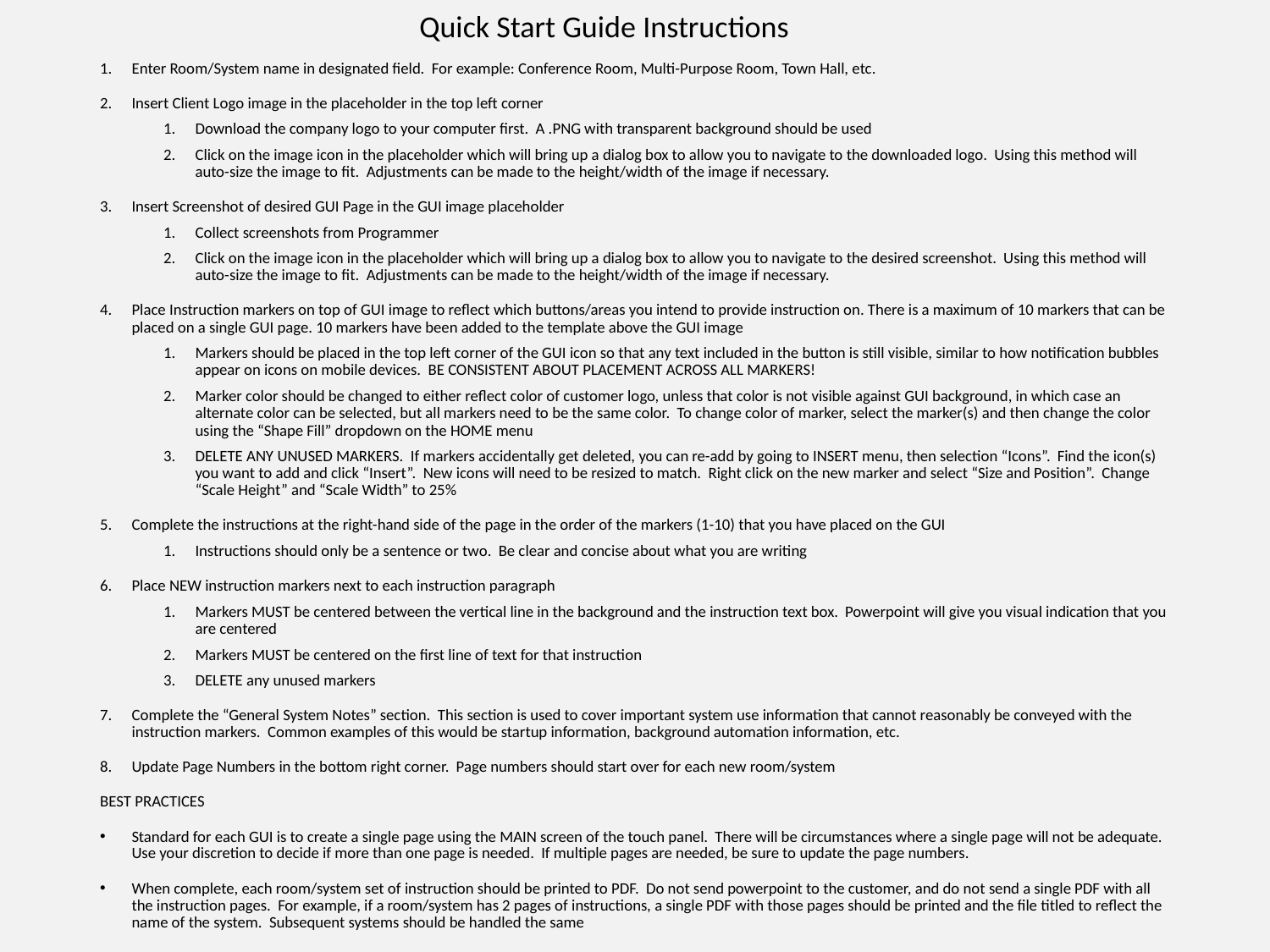

# Quick Start Guide Instructions
Enter Room/System name in designated field.  For example: Conference Room, Multi-Purpose Room, Town Hall, etc.
Insert Client Logo image in the placeholder in the top left corner
Download the company logo to your computer first.  A .PNG with transparent background should be used
Click on the image icon in the placeholder which will bring up a dialog box to allow you to navigate to the downloaded logo.  Using this method will auto-size the image to fit.  Adjustments can be made to the height/width of the image if necessary.
Insert Screenshot of desired GUI Page in the GUI image placeholder
Collect screenshots from Programmer
Click on the image icon in the placeholder which will bring up a dialog box to allow you to navigate to the desired screenshot.  Using this method will auto-size the image to fit.  Adjustments can be made to the height/width of the image if necessary.
Place Instruction markers on top of GUI image to reflect which buttons/areas you intend to provide instruction on. There is a maximum of 10 markers that can be placed on a single GUI page. 10 markers have been added to the template above the GUI image
Markers should be placed in the top left corner of the GUI icon so that any text included in the button is still visible, similar to how notification bubbles appear on icons on mobile devices.  BE CONSISTENT ABOUT PLACEMENT ACROSS ALL MARKERS!
Marker color should be changed to either reflect color of customer logo, unless that color is not visible against GUI background, in which case an alternate color can be selected, but all markers need to be the same color.  To change color of marker, select the marker(s) and then change the color using the “Shape Fill” dropdown on the HOME menu
DELETE ANY UNUSED MARKERS.  If markers accidentally get deleted, you can re-add by going to INSERT menu, then selection “Icons”.  Find the icon(s) you want to add and click “Insert”.  New icons will need to be resized to match.  Right click on the new marker and select “Size and Position”.  Change “Scale Height” and “Scale Width” to 25%
Complete the instructions at the right-hand side of the page in the order of the markers (1-10) that you have placed on the GUI
Instructions should only be a sentence or two.  Be clear and concise about what you are writing
Place NEW instruction markers next to each instruction paragraph
Markers MUST be centered between the vertical line in the background and the instruction text box.  Powerpoint will give you visual indication that you are centered
Markers MUST be centered on the first line of text for that instruction
DELETE any unused markers
Complete the “General System Notes” section.  This section is used to cover important system use information that cannot reasonably be conveyed with the instruction markers.  Common examples of this would be startup information, background automation information, etc.
Update Page Numbers in the bottom right corner.  Page numbers should start over for each new room/system
BEST PRACTICES
Standard for each GUI is to create a single page using the MAIN screen of the touch panel.  There will be circumstances where a single page will not be adequate.  Use your discretion to decide if more than one page is needed.  If multiple pages are needed, be sure to update the page numbers.
When complete, each room/system set of instruction should be printed to PDF.  Do not send powerpoint to the customer, and do not send a single PDF with all the instruction pages.  For example, if a room/system has 2 pages of instructions, a single PDF with those pages should be printed and the file titled to reflect the name of the system.  Subsequent systems should be handled the same